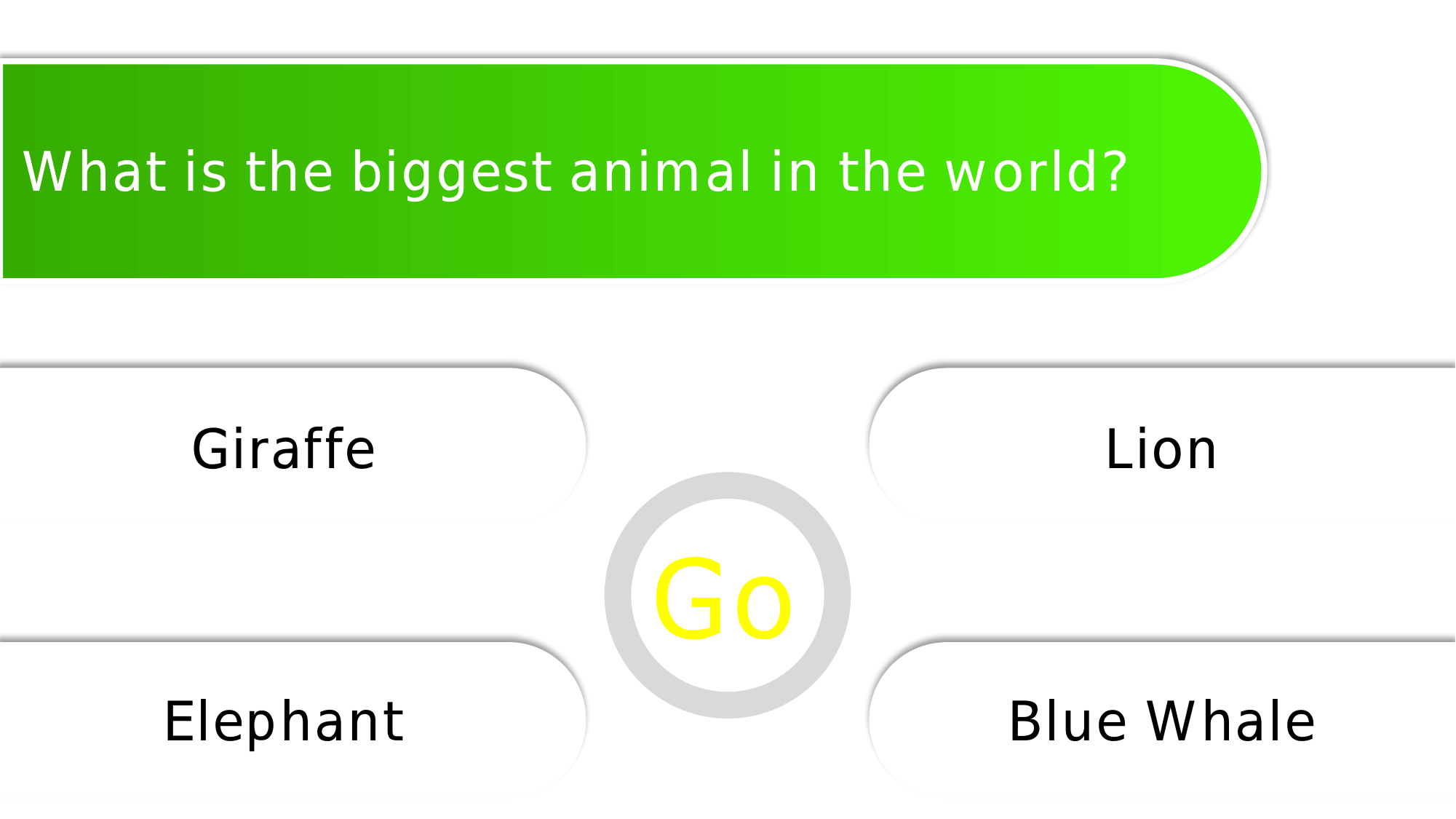

What is the biggest animal in the world?

Giraffe
Lion

Go
Elephant
Blue Whale